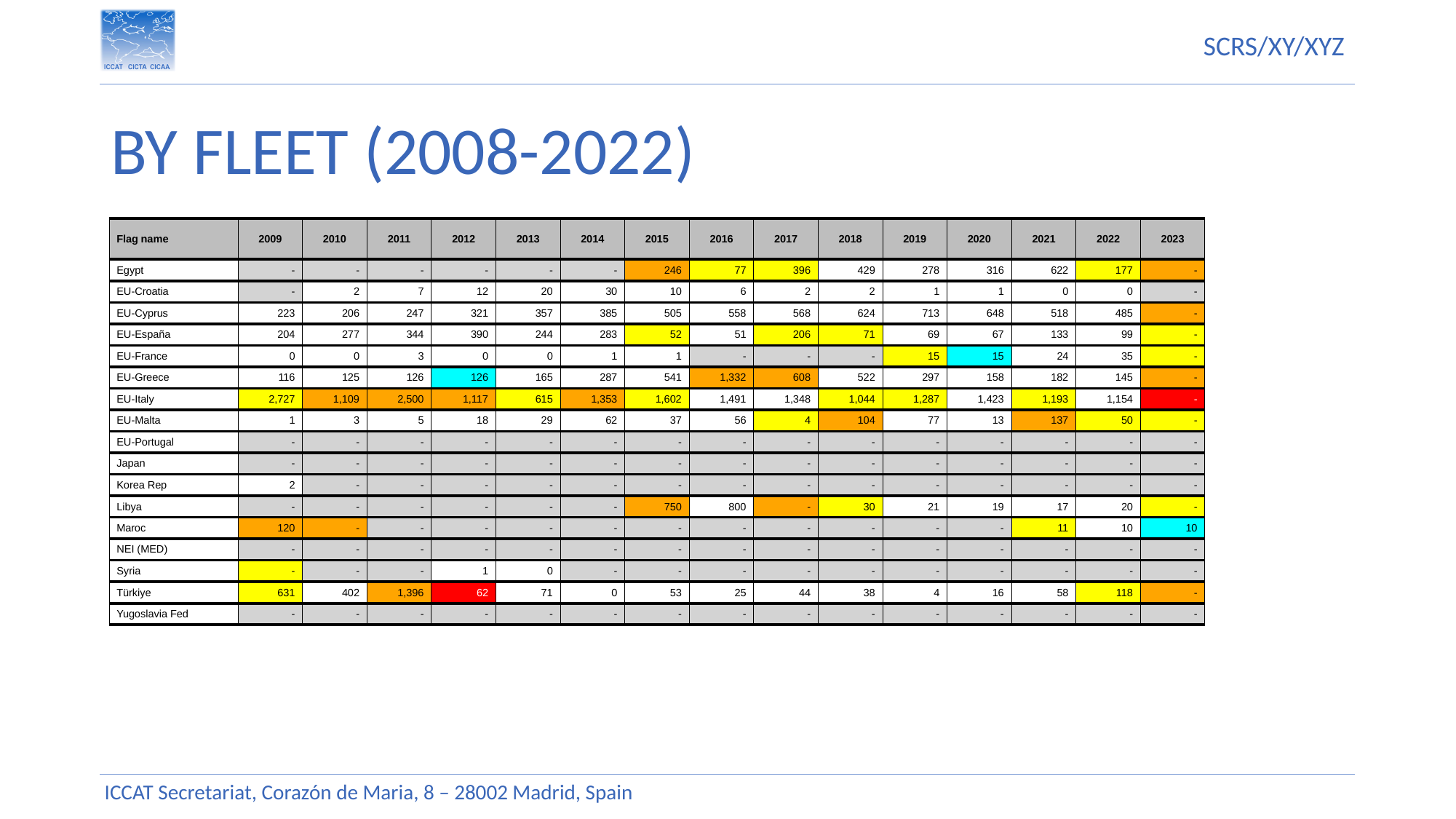

# By fleet (2008-2022)
| Flag name | 2009 | 2010 | 2011 | 2012 | 2013 | 2014 | 2015 | 2016 | 2017 | 2018 | 2019 | 2020 | 2021 | 2022 | 2023 |
| --- | --- | --- | --- | --- | --- | --- | --- | --- | --- | --- | --- | --- | --- | --- | --- |
| Egypt | - | - | - | - | - | - | 246 | 77 | 396 | 429 | 278 | 316 | 622 | 177 | - |
| EU-Croatia | - | 2 | 7 | 12 | 20 | 30 | 10 | 6 | 2 | 2 | 1 | 1 | 0 | 0 | - |
| EU-Cyprus | 223 | 206 | 247 | 321 | 357 | 385 | 505 | 558 | 568 | 624 | 713 | 648 | 518 | 485 | - |
| EU-España | 204 | 277 | 344 | 390 | 244 | 283 | 52 | 51 | 206 | 71 | 69 | 67 | 133 | 99 | - |
| EU-France | 0 | 0 | 3 | 0 | 0 | 1 | 1 | - | - | - | 15 | 15 | 24 | 35 | - |
| EU-Greece | 116 | 125 | 126 | 126 | 165 | 287 | 541 | 1,332 | 608 | 522 | 297 | 158 | 182 | 145 | - |
| EU-Italy | 2,727 | 1,109 | 2,500 | 1,117 | 615 | 1,353 | 1,602 | 1,491 | 1,348 | 1,044 | 1,287 | 1,423 | 1,193 | 1,154 | - |
| EU-Malta | 1 | 3 | 5 | 18 | 29 | 62 | 37 | 56 | 4 | 104 | 77 | 13 | 137 | 50 | - |
| EU-Portugal | - | - | - | - | - | - | - | - | - | - | - | - | - | - | - |
| Japan | - | - | - | - | - | - | - | - | - | - | - | - | - | - | - |
| Korea Rep | 2 | - | - | - | - | - | - | - | - | - | - | - | - | - | - |
| Libya | - | - | - | - | - | - | 750 | 800 | - | 30 | 21 | 19 | 17 | 20 | - |
| Maroc | 120 | - | - | - | - | - | - | - | - | - | - | - | 11 | 10 | 10 |
| NEI (MED) | - | - | - | - | - | - | - | - | - | - | - | - | - | - | - |
| Syria | - | - | - | 1 | 0 | - | - | - | - | - | - | - | - | - | - |
| Türkiye | 631 | 402 | 1,396 | 62 | 71 | 0 | 53 | 25 | 44 | 38 | 4 | 16 | 58 | 118 | - |
| Yugoslavia Fed | - | - | - | - | - | - | - | - | - | - | - | - | - | - | - |